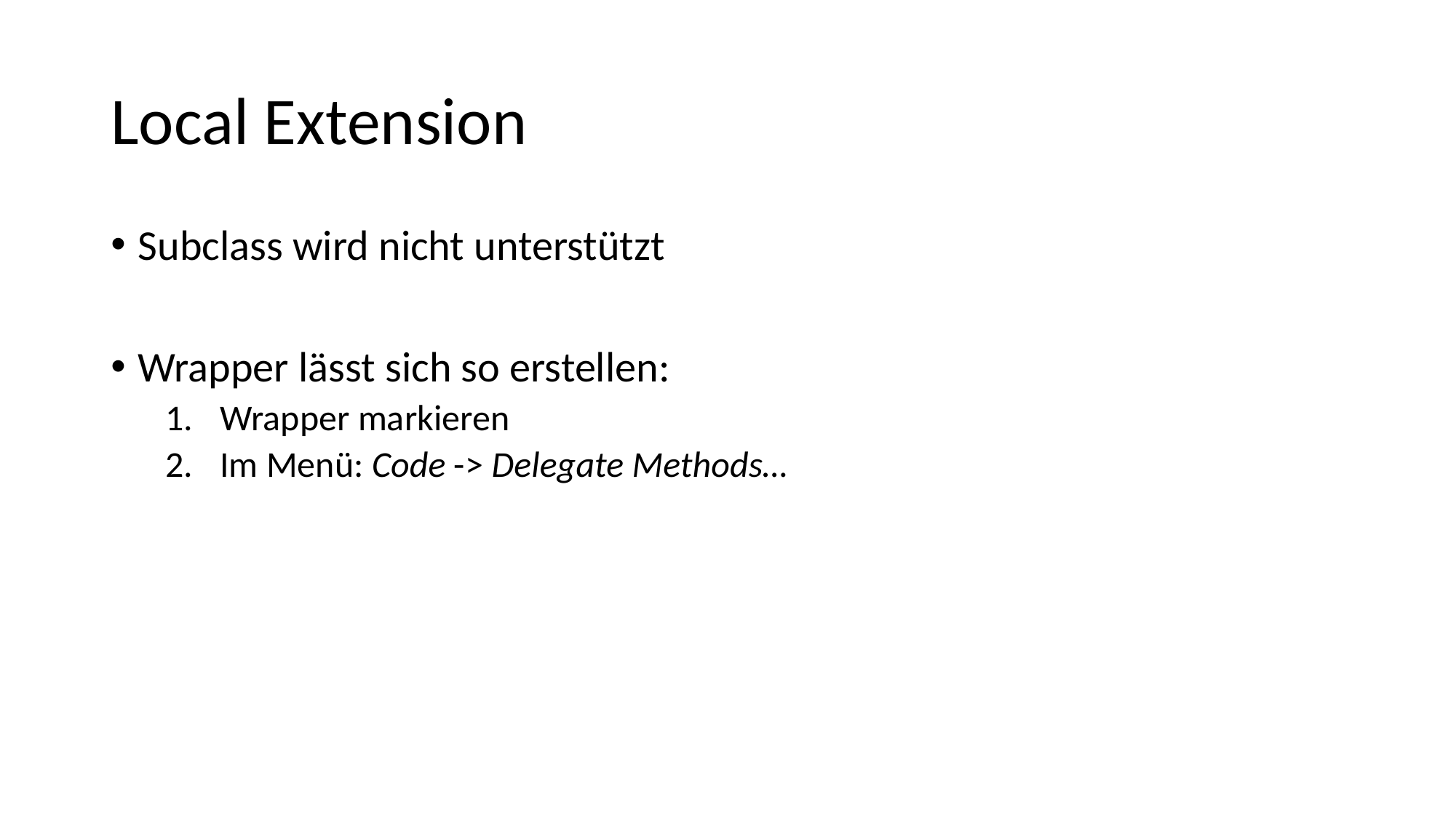

# Local Extension
Subclass wird nicht unterstützt

Wrapper lässt sich so erstellen:
Wrapper markieren
Im Menü: Code -> Delegate Methods…